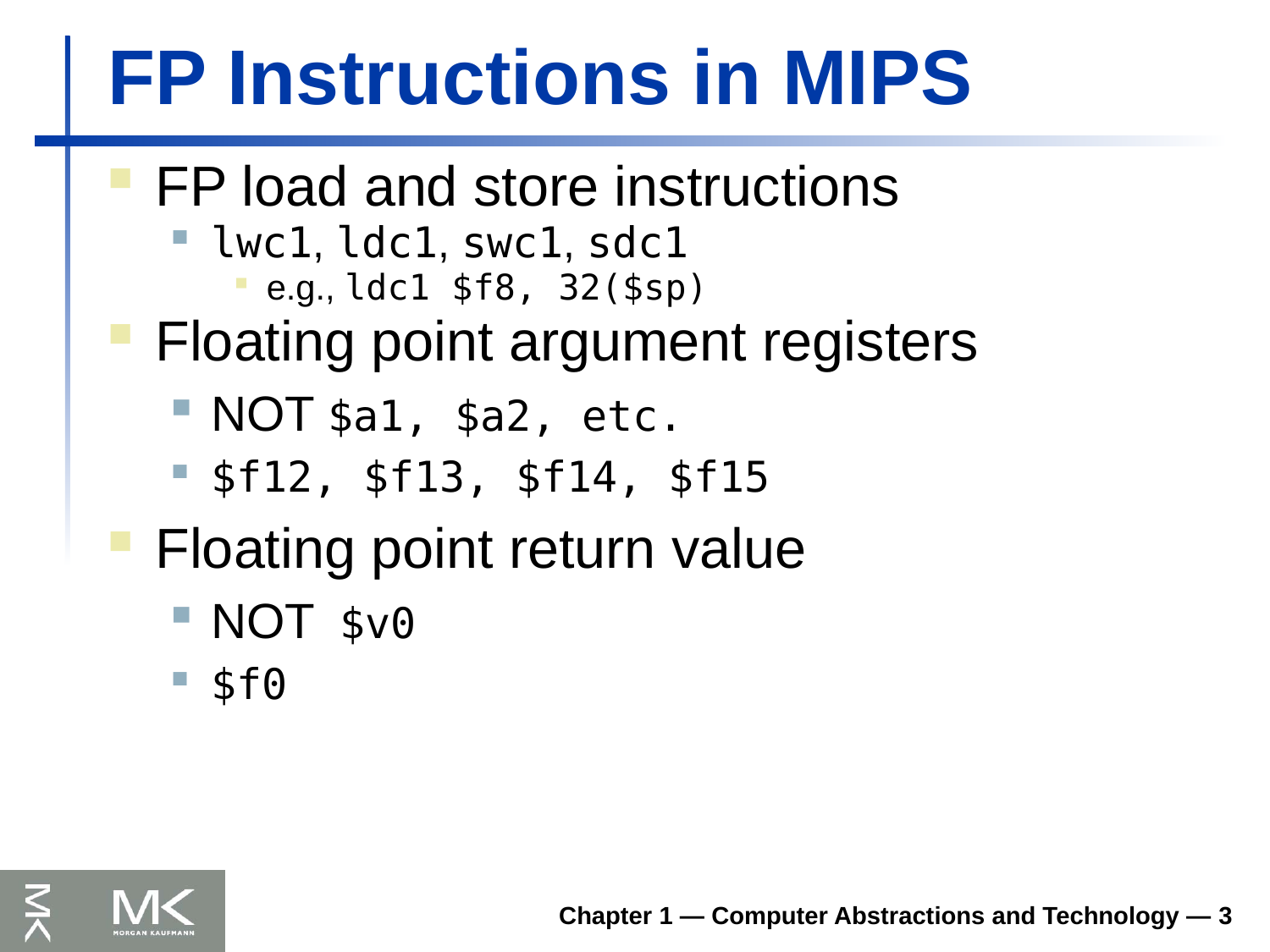

# FP Instructions in MIPS
FP load and store instructions
lwc1, ldc1, swc1, sdc1
e.g., ldc1 $f8, 32($sp)
Floating point argument registers
NOT $a1, $a2, etc.
$f12, $f13, $f14, $f15
Floating point return value
NOT $v0
$f0
Chapter 1 — Computer Abstractions and Technology — 3